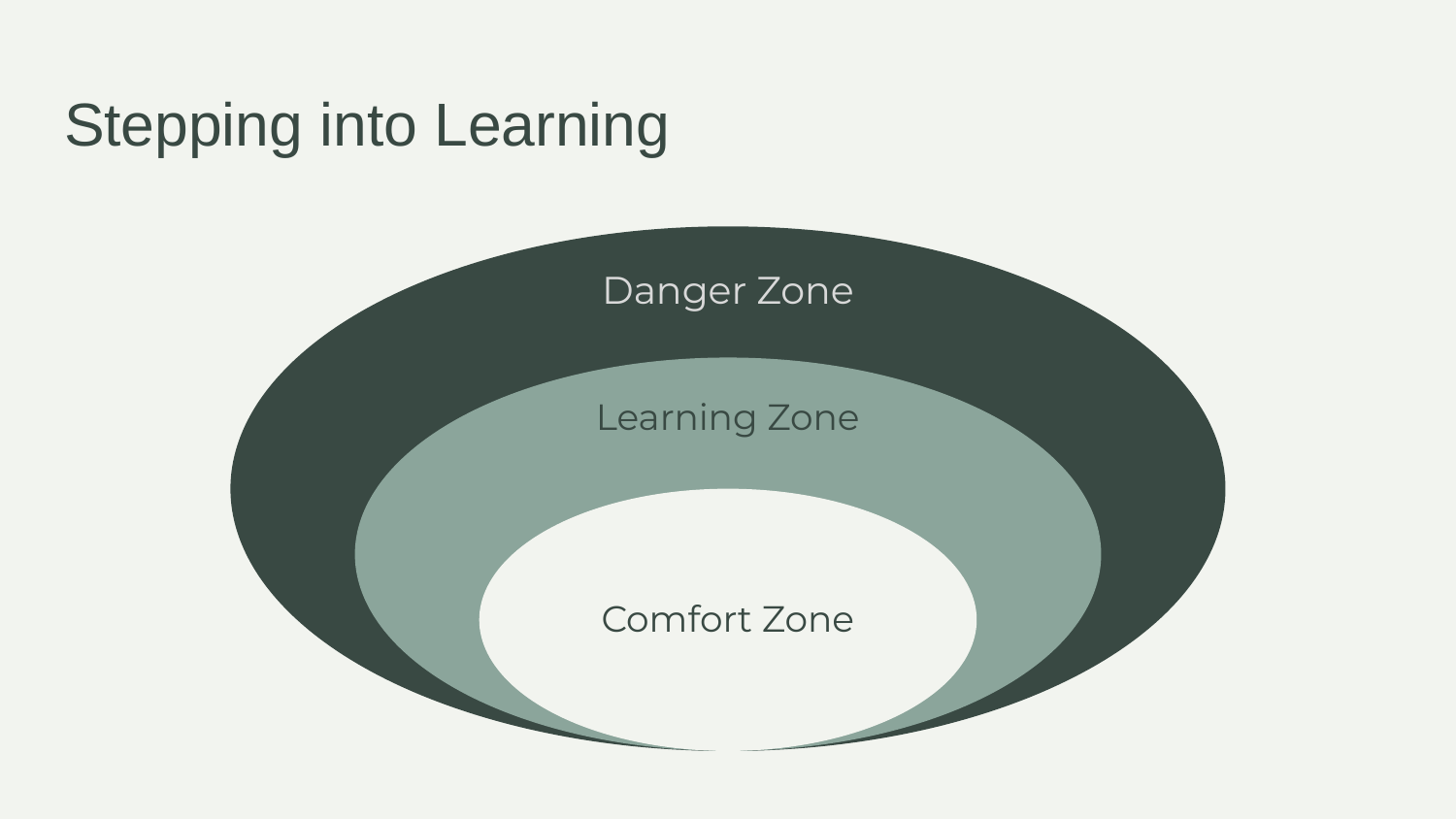

# Stepping into Learning

Danger Zone

Learning Zone

Comfort Zone